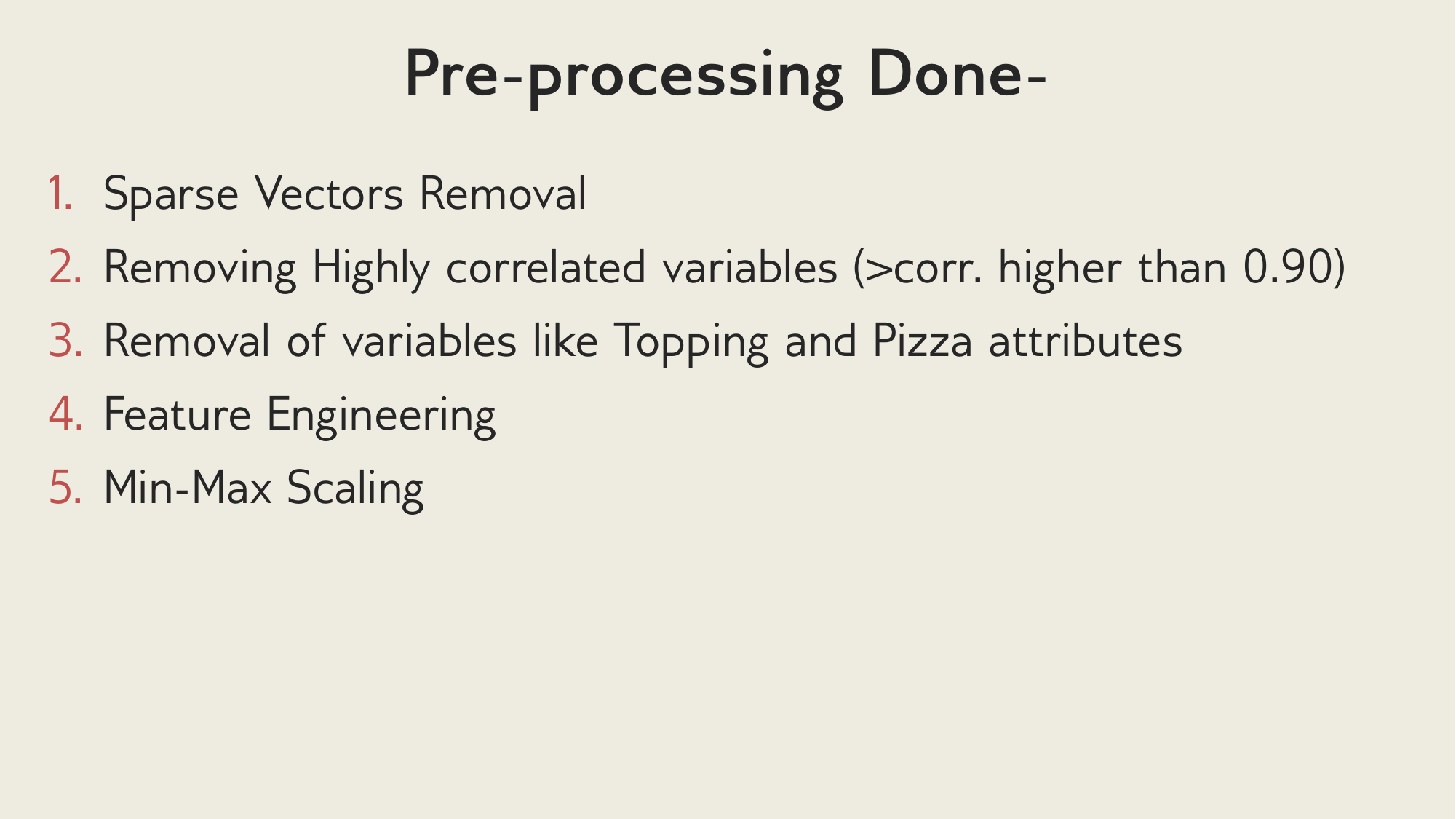

Pre-processing Done-
Sparse Vectors Removal
Removing Highly correlated variables (>corr. higher than 0.90)
Removal of variables like Topping and Pizza attributes
Feature Engineering
Min-Max Scaling